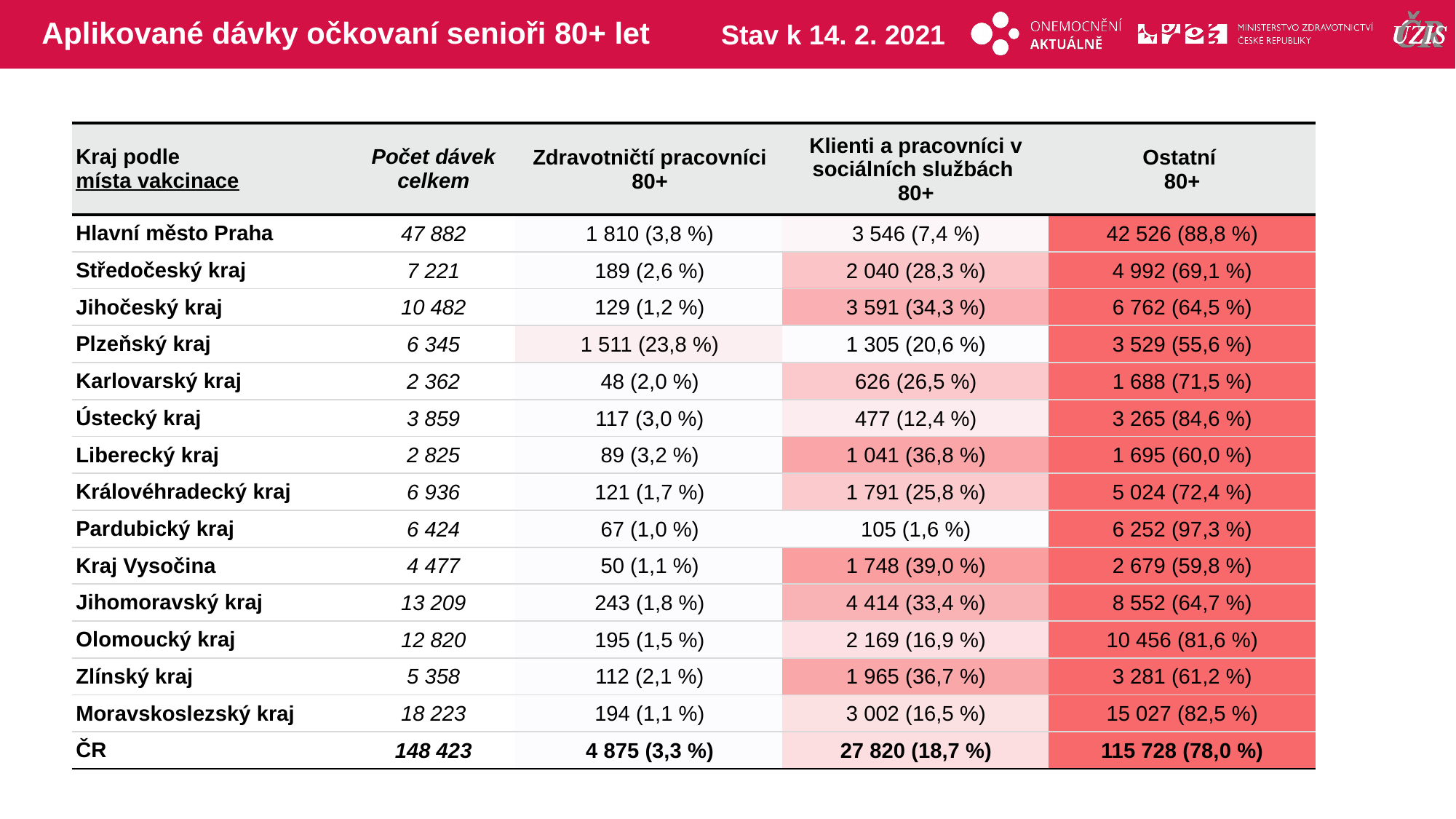

# Aplikované dávky očkovaní senioři 80+ let
Stav k 14. 2. 2021
| Kraj podle místa vakcinace | Počet dávek celkem | Zdravotničtí pracovníci 80+ | Klienti a pracovníci v sociálních službách 80+ | Ostatní 80+ |
| --- | --- | --- | --- | --- |
| Hlavní město Praha | 47 882 | 1 810 (3,8 %) | 3 546 (7,4 %) | 42 526 (88,8 %) |
| Středočeský kraj | 7 221 | 189 (2,6 %) | 2 040 (28,3 %) | 4 992 (69,1 %) |
| Jihočeský kraj | 10 482 | 129 (1,2 %) | 3 591 (34,3 %) | 6 762 (64,5 %) |
| Plzeňský kraj | 6 345 | 1 511 (23,8 %) | 1 305 (20,6 %) | 3 529 (55,6 %) |
| Karlovarský kraj | 2 362 | 48 (2,0 %) | 626 (26,5 %) | 1 688 (71,5 %) |
| Ústecký kraj | 3 859 | 117 (3,0 %) | 477 (12,4 %) | 3 265 (84,6 %) |
| Liberecký kraj | 2 825 | 89 (3,2 %) | 1 041 (36,8 %) | 1 695 (60,0 %) |
| Královéhradecký kraj | 6 936 | 121 (1,7 %) | 1 791 (25,8 %) | 5 024 (72,4 %) |
| Pardubický kraj | 6 424 | 67 (1,0 %) | 105 (1,6 %) | 6 252 (97,3 %) |
| Kraj Vysočina | 4 477 | 50 (1,1 %) | 1 748 (39,0 %) | 2 679 (59,8 %) |
| Jihomoravský kraj | 13 209 | 243 (1,8 %) | 4 414 (33,4 %) | 8 552 (64,7 %) |
| Olomoucký kraj | 12 820 | 195 (1,5 %) | 2 169 (16,9 %) | 10 456 (81,6 %) |
| Zlínský kraj | 5 358 | 112 (2,1 %) | 1 965 (36,7 %) | 3 281 (61,2 %) |
| Moravskoslezský kraj | 18 223 | 194 (1,1 %) | 3 002 (16,5 %) | 15 027 (82,5 %) |
| ČR | 148 423 | 4 875 (3,3 %) | 27 820 (18,7 %) | 115 728 (78,0 %) |
|  |  |  |
| --- | --- | --- |
|  |  |  |
|  |  |  |
|  |  |  |
|  |  |  |
|  |  |  |
|  |  |  |
|  |  |  |
|  |  |  |
|  |  |  |
|  |  |  |
|  |  |  |
|  |  |  |
|  |  |  |
|  |  |  |